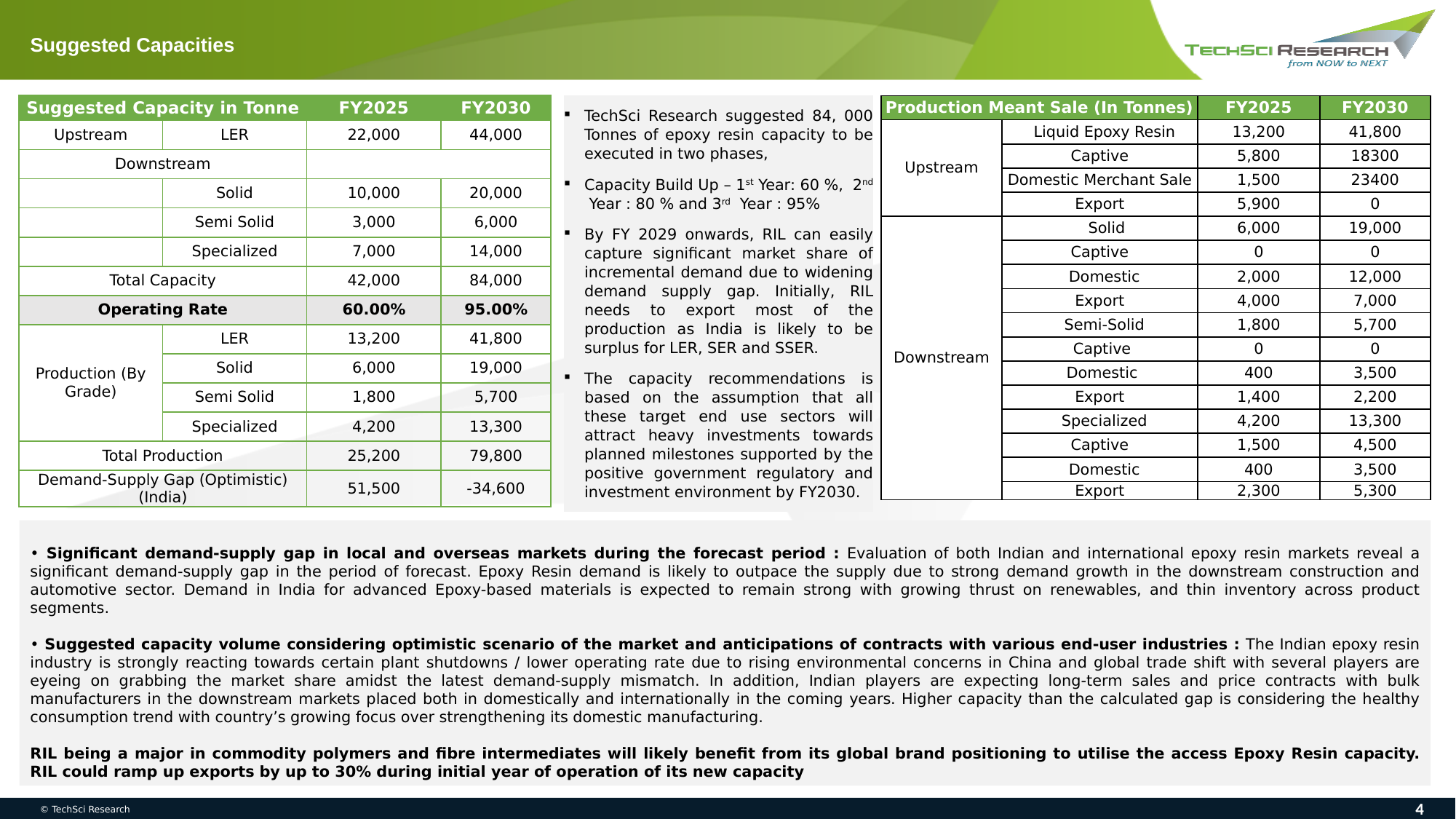

Suggested Capacities
| Suggested Capacity in Tonne |  | FY2025 | FY2030 |
| --- | --- | --- | --- |
| Upstream | LER | 22,000 | 44,000 |
| Downstream |  |  |  |
|  | Solid | 10,000 | 20,000 |
|  | Semi Solid | 3,000 | 6,000 |
|  | Specialized | 7,000 | 14,000 |
| Total Capacity |  | 42,000 | 84,000 |
| Operating Rate |  | 60.00% | 95.00% |
| Production (By Grade) | LER | 13,200 | 41,800 |
|  | Solid | 6,000 | 19,000 |
|  | Semi Solid | 1,800 | 5,700 |
|  | Specialized | 4,200 | 13,300 |
| Total Production |  | 25,200 | 79,800 |
| Demand-Supply Gap (Optimistic) (India) |  | 51,500 | -34,600 |
| TechSci Research suggested 84, 000 Tonnes of epoxy resin capacity to be executed in two phases, Capacity Build Up – 1st Year: 60 %, 2nd Year : 80 % and 3rd Year : 95% By FY 2029 onwards, RIL can easily capture significant market share of incremental demand due to widening demand supply gap. Initially, RIL needs to export most of the production as India is likely to be surplus for LER, SER and SSER. The capacity recommendations is based on the assumption that all these target end use sectors will attract heavy investments towards planned milestones supported by the positive government regulatory and investment environment by FY2030. |
| --- |
| Production Meant Sale (In Tonnes) | India | FY2025 | FY2030 |
| --- | --- | --- | --- |
| Upstream | Liquid Epoxy Resin | 13,200 | 41,800 |
|  | Captive | 5,800 | 18300 |
|  | Domestic Merchant Sale | 1,500 | 23400 |
|  | Export | 5,900 | 0 |
| Downstream | Solid | 6,000 | 19,000 |
|  | Captive | 0 | 0 |
|  | Domestic | 2,000 | 12,000 |
|  | Export | 4,000 | 7,000 |
|  | Semi-Solid | 1,800 | 5,700 |
|  | Captive | 0 | 0 |
|  | Domestic | 400 | 3,500 |
|  | Export | 1,400 | 2,200 |
|  | Specialized | 4,200 | 13,300 |
|  | Captive | 1,500 | 4,500 |
|  | Domestic | 400 | 3,500 |
|  | Export | 2,300 | 5,300 |

• Significant demand-supply gap in local and overseas markets during the forecast period : Evaluation of both Indian and international epoxy resin markets reveal a significant demand-supply gap in the period of forecast. Epoxy Resin demand is likely to outpace the supply due to strong demand growth in the downstream construction and automotive sector. Demand in India for advanced Epoxy-based materials is expected to remain strong with growing thrust on renewables, and thin inventory across product segments.

• Suggested capacity volume considering optimistic scenario of the market and anticipations of contracts with various end-user industries : The Indian epoxy resin industry is strongly reacting towards certain plant shutdowns / lower operating rate due to rising environmental concerns in China and global trade shift with several players are eyeing on grabbing the market share amidst the latest demand-supply mismatch. In addition, Indian players are expecting long-term sales and price contracts with bulk manufacturers in the downstream markets placed both in domestically and internationally in the coming years. Higher capacity than the calculated gap is considering the healthy consumption trend with country’s growing focus over strengthening its domestic manufacturing.

RIL being a major in commodity polymers and fibre intermediates will likely benefit from its global brand positioning to utilise the access Epoxy Resin capacity. RIL could ramp up exports by up to 30% during initial year of operation of its new capacity
Source: TechSci Research